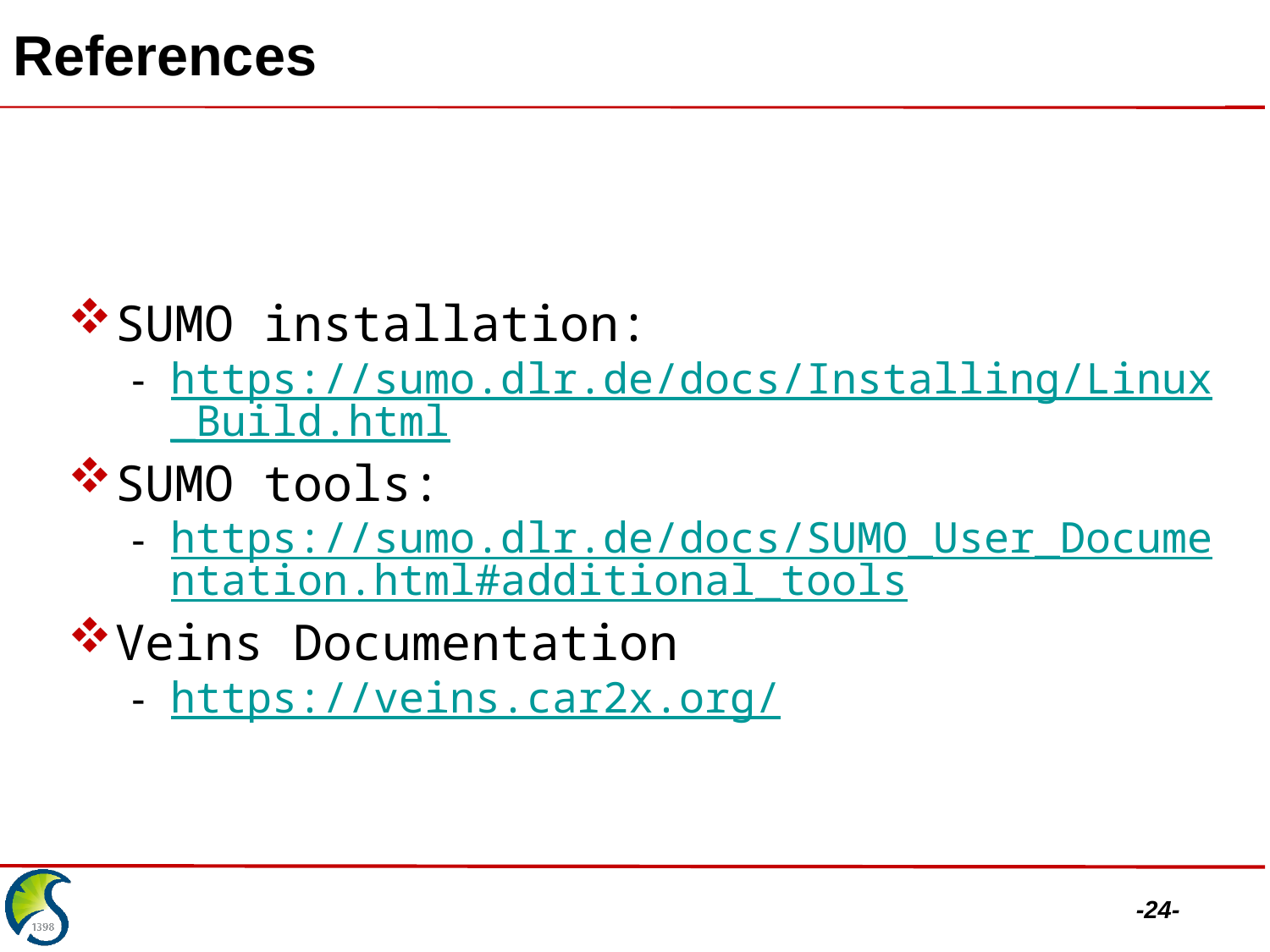

# References
SUMO installation:
https://sumo.dlr.de/docs/Installing/Linux_Build.html
SUMO tools:
https://sumo.dlr.de/docs/SUMO_User_Documentation.html#additional_tools
Veins Documentation
https://veins.car2x.org/